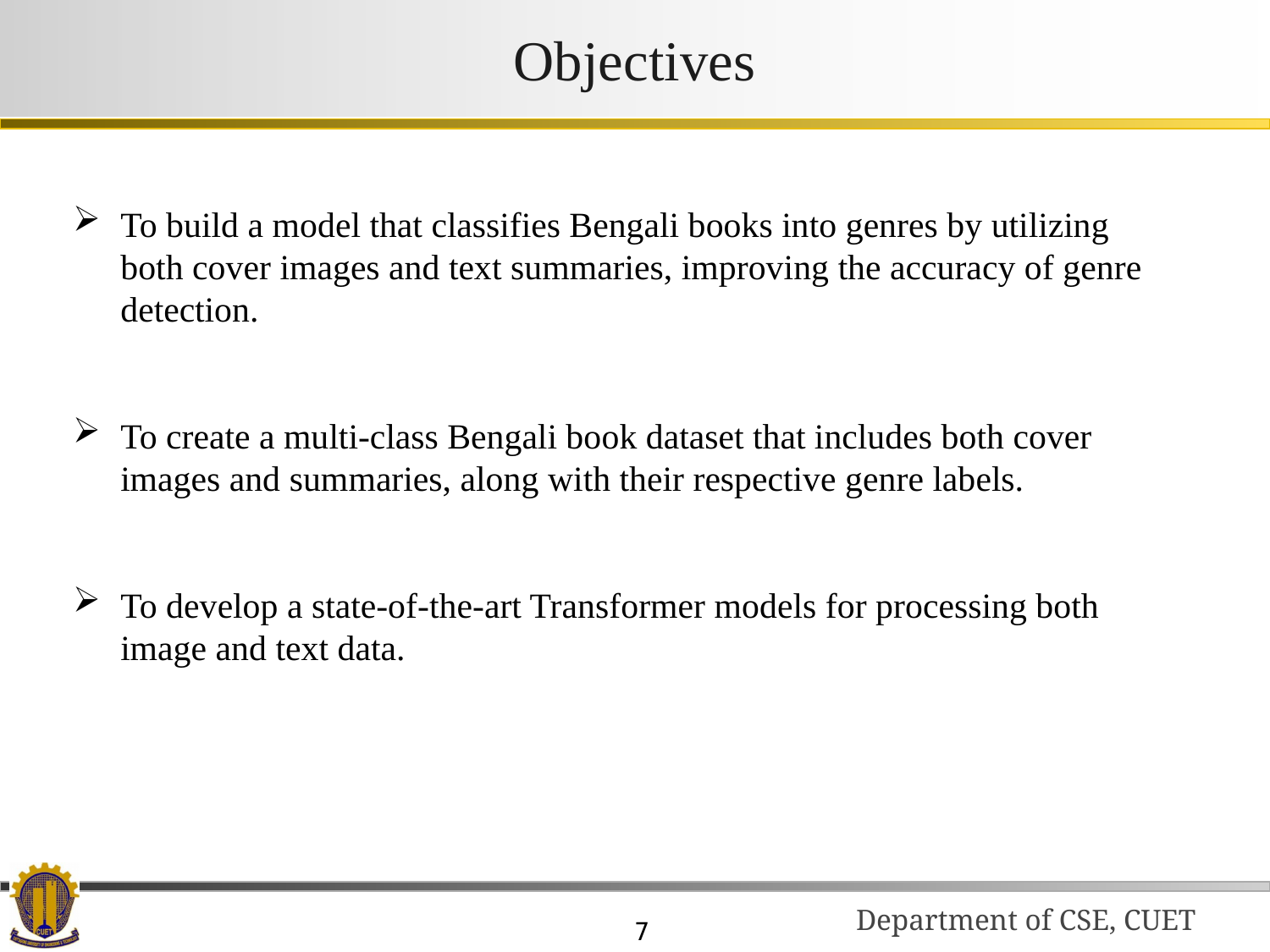

# Objectives
To build a model that classifies Bengali books into genres by utilizing both cover images and text summaries, improving the accuracy of genre detection.

To create a multi-class Bengali book dataset that includes both cover images and summaries, along with their respective genre labels.

To develop a state-of-the-art Transformer models for processing both image and text data.